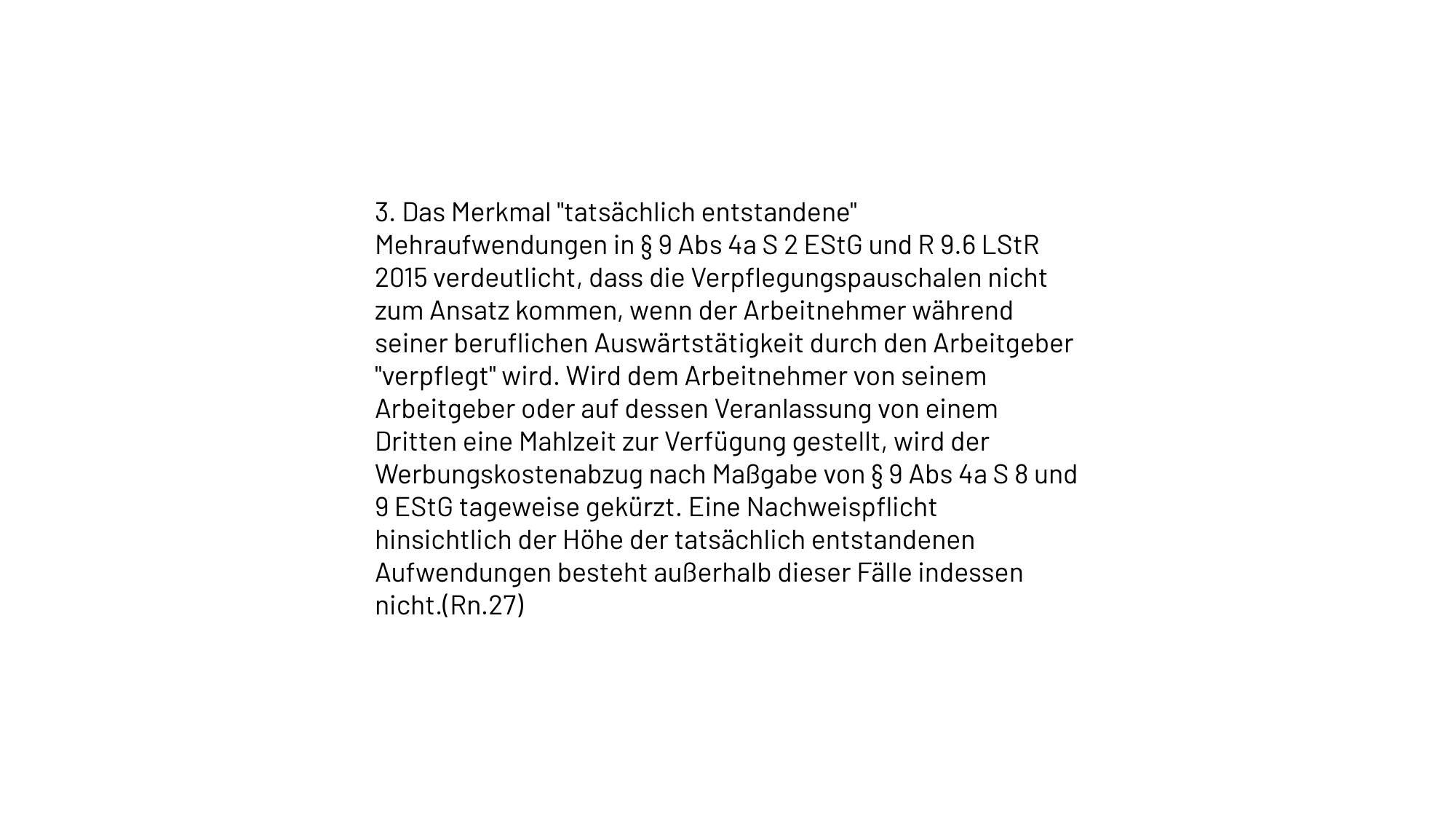

3. Das Merkmal "tatsächlich entstandene" Mehraufwendungen in § 9 Abs 4a S 2 EStG und R 9.6 LStR 2015 verdeutlicht, dass die Verpflegungspauschalen nicht zum Ansatz kommen, wenn der Arbeitnehmer während seiner beruflichen Auswärtstätigkeit durch den Arbeitgeber "verpflegt" wird. Wird dem Arbeitnehmer von seinem Arbeitgeber oder auf dessen Veranlassung von einem Dritten eine Mahlzeit zur Verfügung gestellt, wird der Werbungskostenabzug nach Maßgabe von § 9 Abs 4a S 8 und 9 EStG tageweise gekürzt. Eine Nachweispflicht hinsichtlich der Höhe der tatsächlich entstandenen Aufwendungen besteht außerhalb dieser Fälle indessen nicht.(Rn.27)